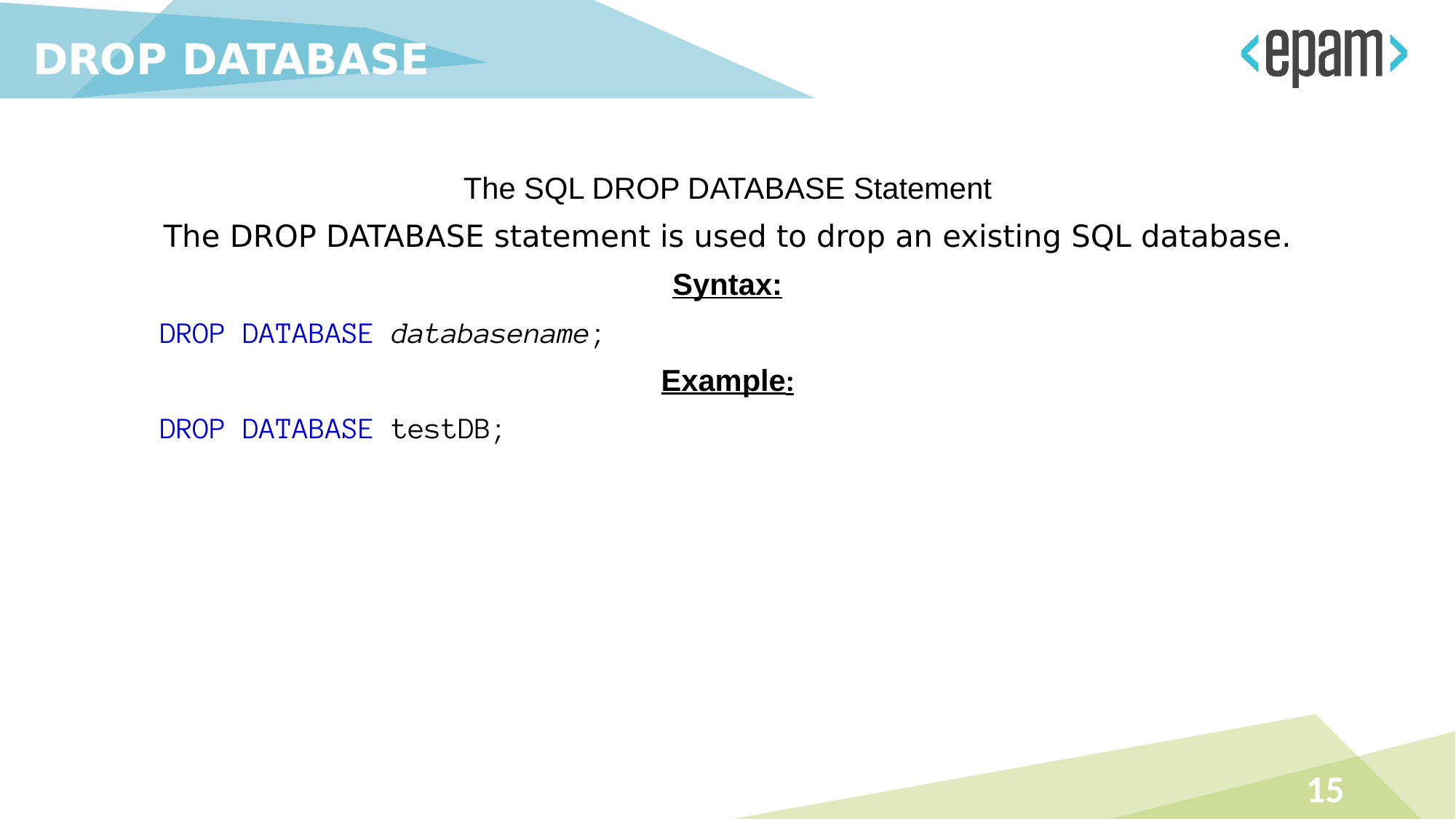

DROP DATABASE
The SQL DROP DATABASE Statement
The DROP DATABASE statement is used to drop an existing SQL database.
Syntax:
   DROP DATABASE databasename;
Example:
   DROP DATABASE testDB;
15